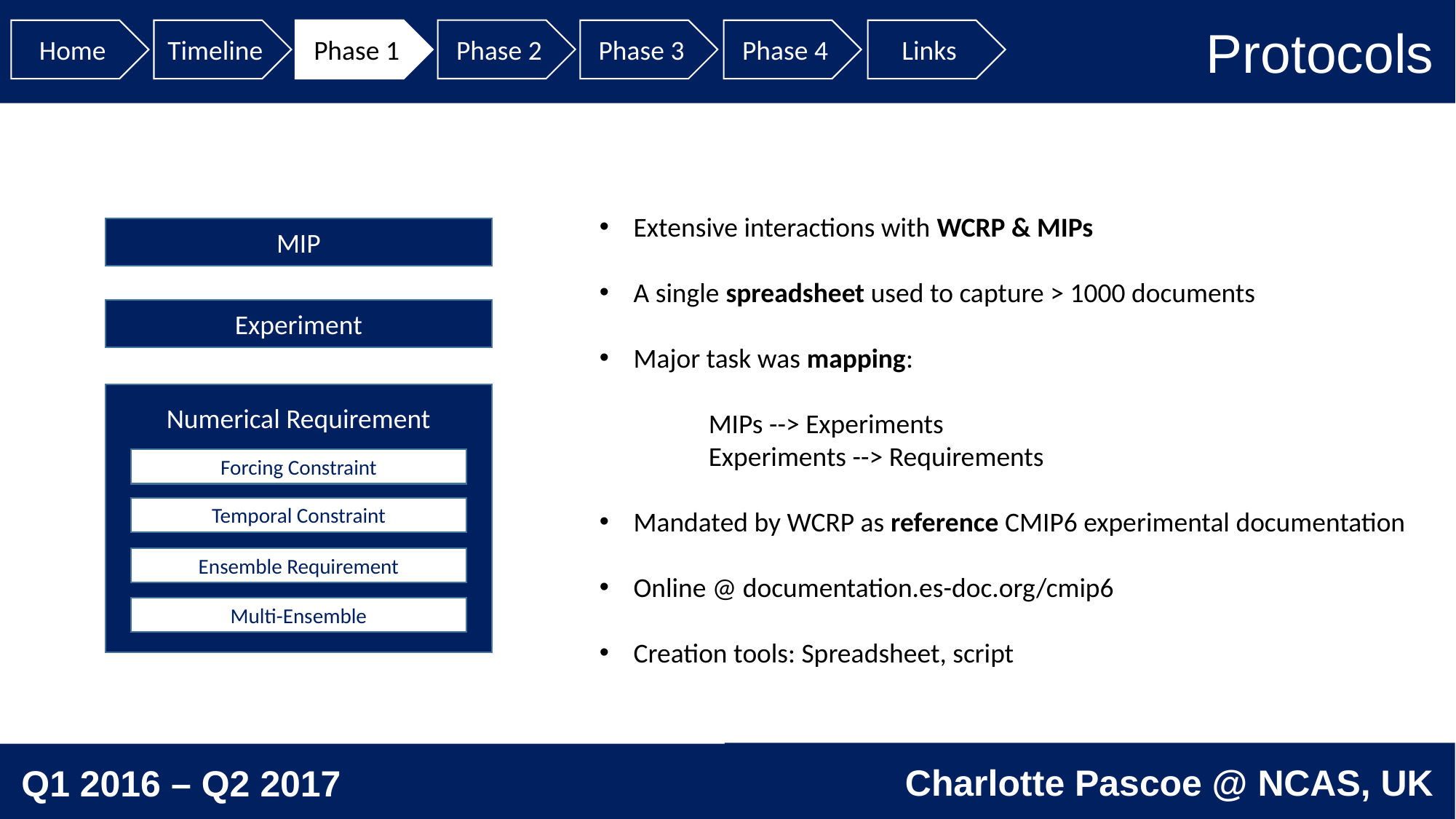

Protocols
Phase 2
Home
Timeline
Phase 1
Phase 3
Phase 4
Links

Extensive interactions with WCRP & MIPs

A single spreadsheet used to capture > 1000 documents

Major task was mapping:

	MIPs --> Experiments
	Experiments --> Requirements

Mandated by WCRP as reference CMIP6 experimental documentation

Online @ documentation.es-doc.org/cmip6

Creation tools: Spreadsheet, script
MIP
Experiment

Numerical Requirement
Forcing Constraint
Temporal Constraint
Ensemble Requirement
Multi-Ensemble
Charlotte Pascoe @ NCAS, UK
Q1 2016 – Q2 2017